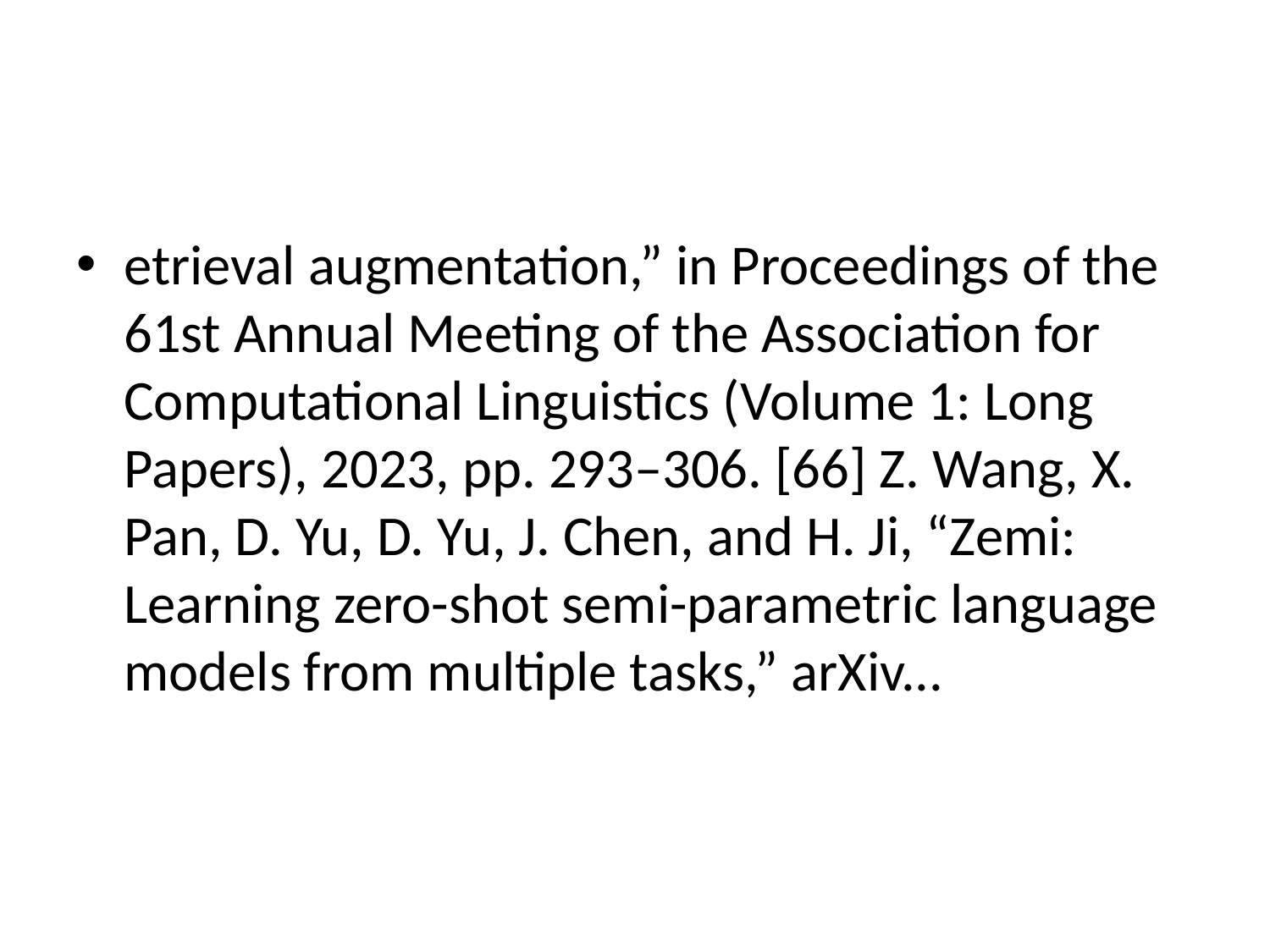

#
etrieval augmentation,” in Proceedings of the 61st Annual Meeting of the Association for Computational Linguistics (Volume 1: Long Papers), 2023, pp. 293–306. [66] Z. Wang, X. Pan, D. Yu, D. Yu, J. Chen, and H. Ji, “Zemi: Learning zero-shot semi-parametric language models from multiple tasks,” arXiv...